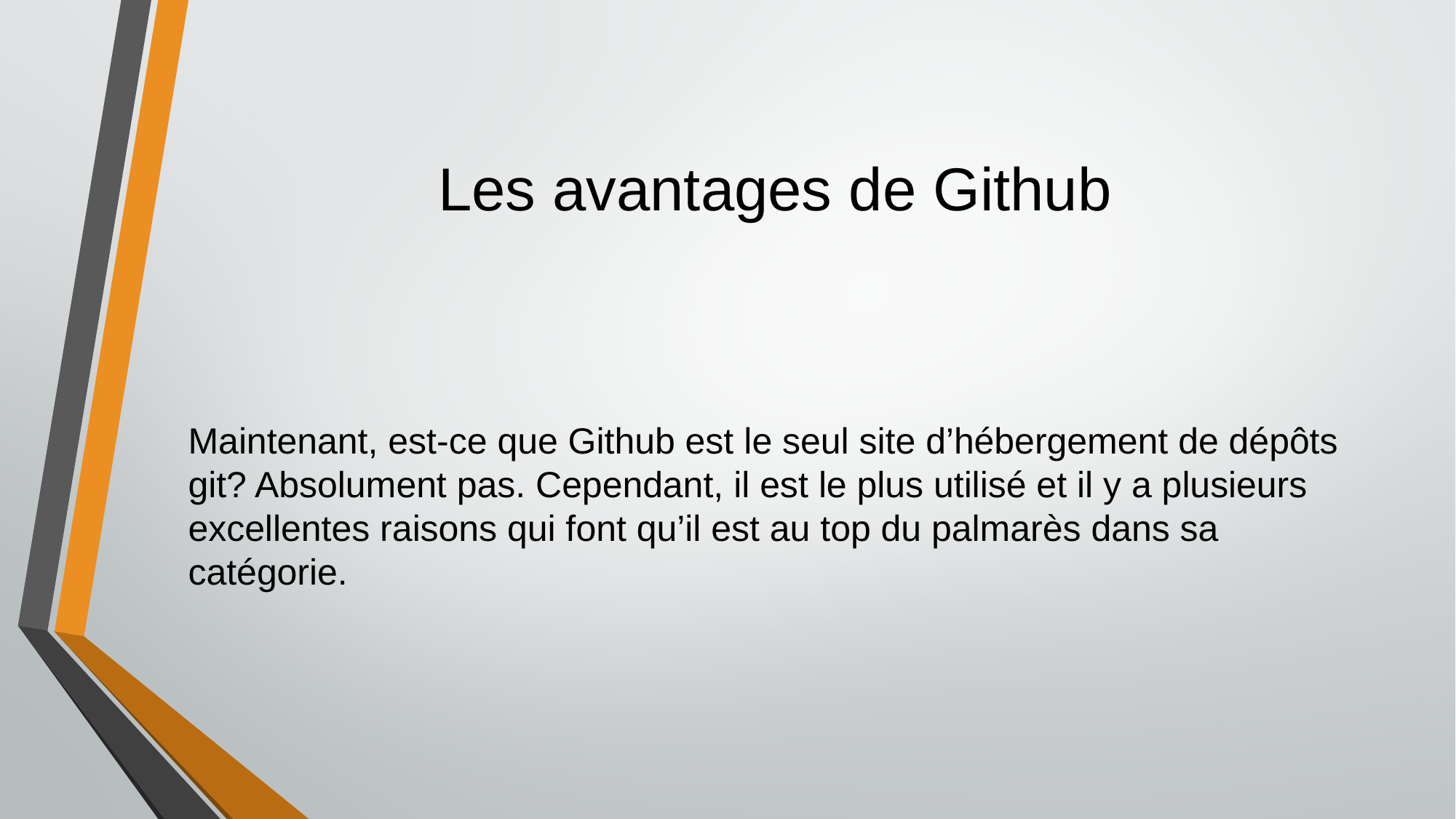

# Les avantages de Github
Maintenant, est-ce que Github est le seul site d’hébergement de dépôts git? Absolument pas. Cependant, il est le plus utilisé et il y a plusieurs excellentes raisons qui font qu’il est au top du palmarès dans sa catégorie.